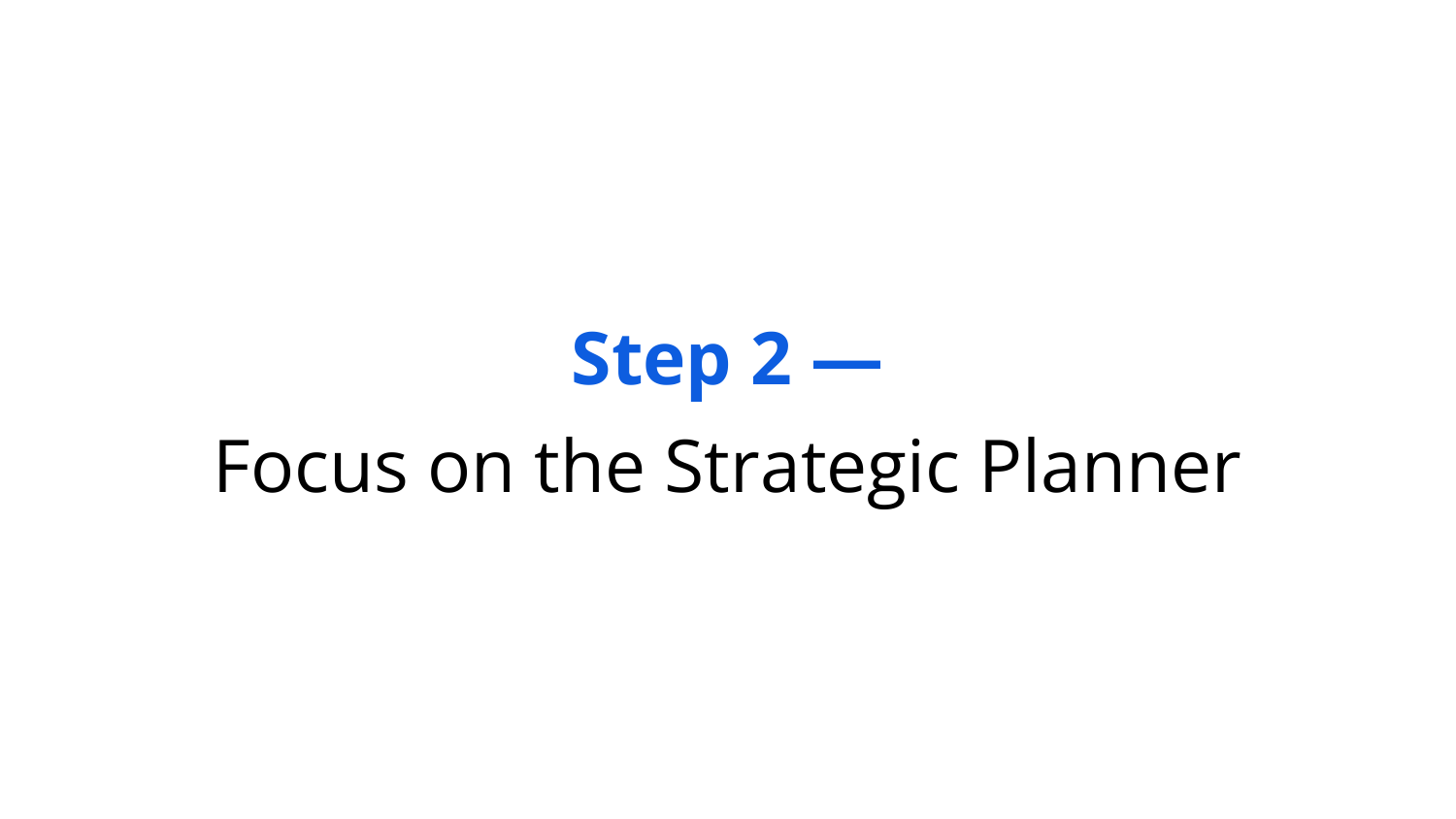

# Step 2 —
Focus on the Strategic Planner